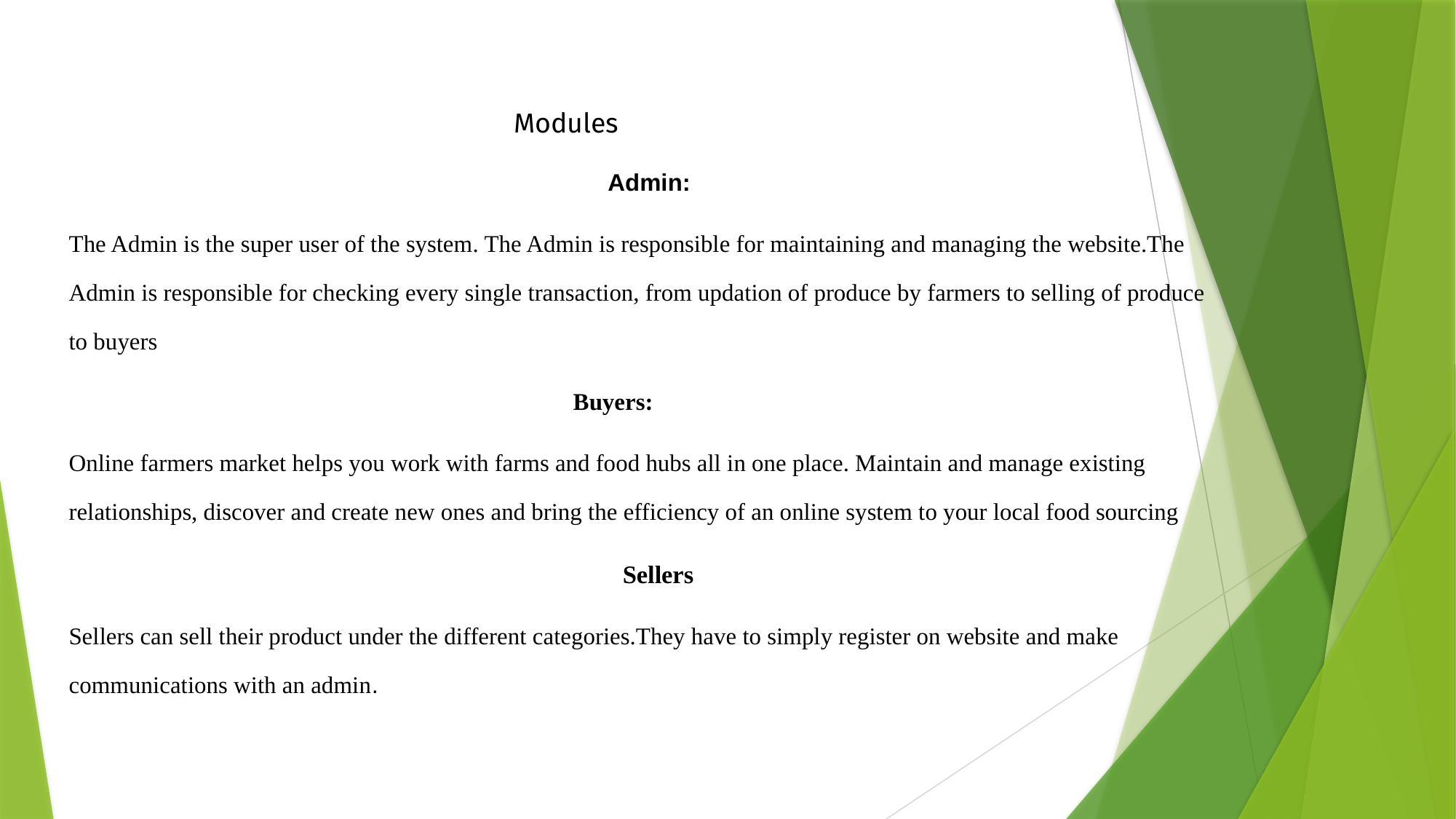

# Modules
Admin:
The Admin is the super user of the system. The Admin is responsible for maintaining and managing the website.The Admin is responsible for checking every single transaction, from updation of produce by farmers to selling of produce to buyers
                                                                                    Buyers:
Online farmers market helps you work with farms and food hubs all in one place. Maintain and manage existing relationships, discover and create new ones and bring the efficiency of an online system to your local food sourcing
                                                                                       Sellers
Sellers can sell their product under the different categories.They have to simply register on website and make communications with an admin.